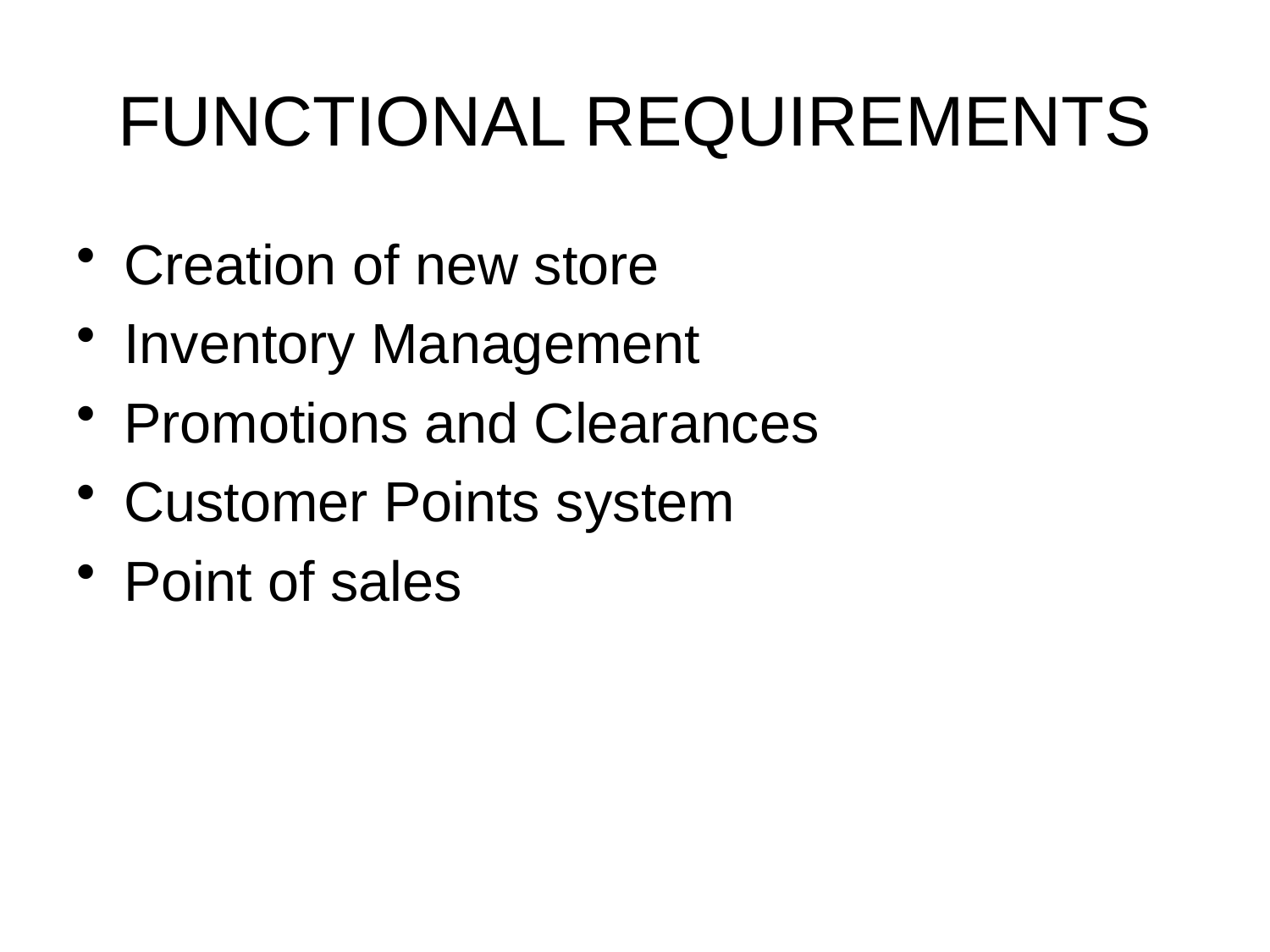

# FUNCTIONAL REQUIREMENTS
Creation of new store
Inventory Management
Promotions and Clearances
Customer Points system
Point of sales